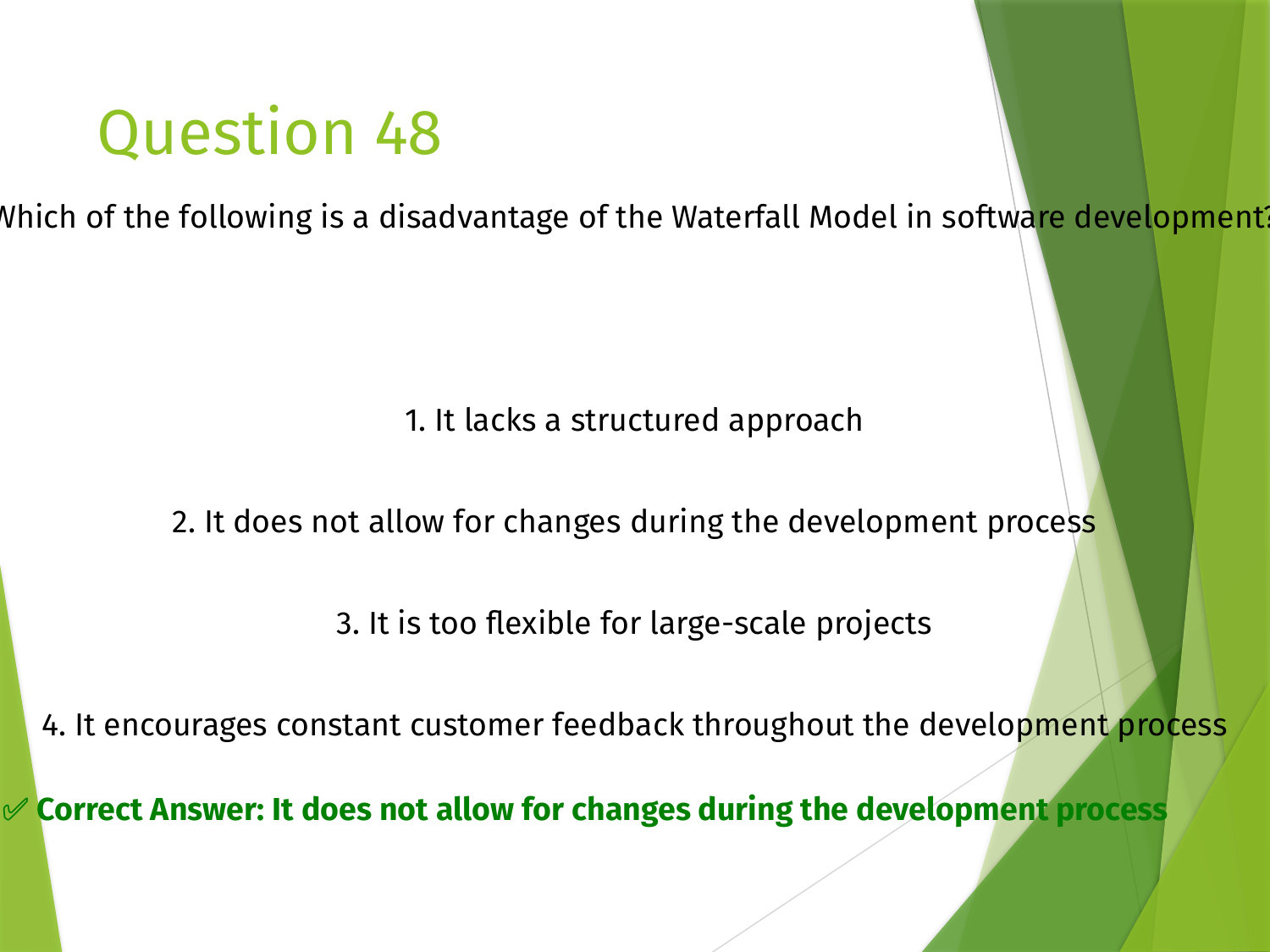

# Question 48
Which of the following is a disadvantage of the Waterfall Model in software development?

1. It lacks a structured approach

2. It does not allow for changes during the development process

3. It is too flexible for large-scale projects

4. It encourages constant customer feedback throughout the development process

✅ Correct Answer: It does not allow for changes during the development process